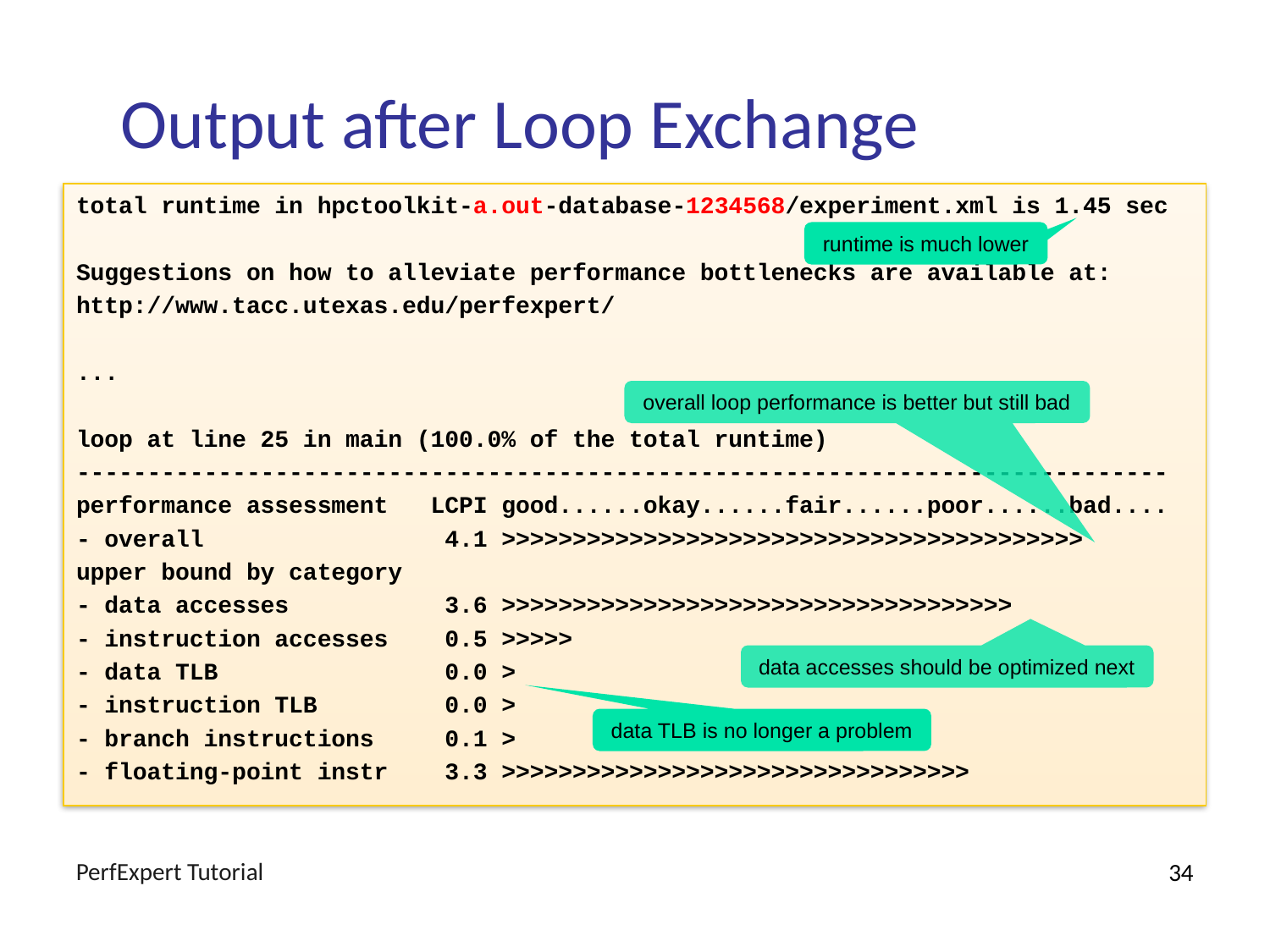

# Output after Loop Exchange
total runtime in hpctoolkit-a.out-database-1234568/experiment.xml is 1.45 sec

Suggestions on how to alleviate performance bottlenecks are available at:
http://www.tacc.utexas.edu/perfexpert/

...

loop at line 25 in main (100.0% of the total runtime)
-----------------------------------------------------------------------------
performance assessment   LCPI good......okay......fair......poor......bad....
- overall                 4.1 >>>>>>>>>>>>>>>>>>>>>>>>>>>>>>>>>>>>>>>>>
upper bound by category
- data accesses           3.6 >>>>>>>>>>>>>>>>>>>>>>>>>>>>>>>>>>>>
- instruction accesses    0.5 >>>>>
- data TLB                0.0 >
- instruction TLB         0.0 >
- branch instructions     0.1 >
- floating-point instr    3.3 >>>>>>>>>>>>>>>>>>>>>>>>>>>>>>>>>

runtime is much lower
overall loop performance is better but still bad
data accesses should be optimized next
data TLB is no longer a problem
PerfExpert Tutorial
34